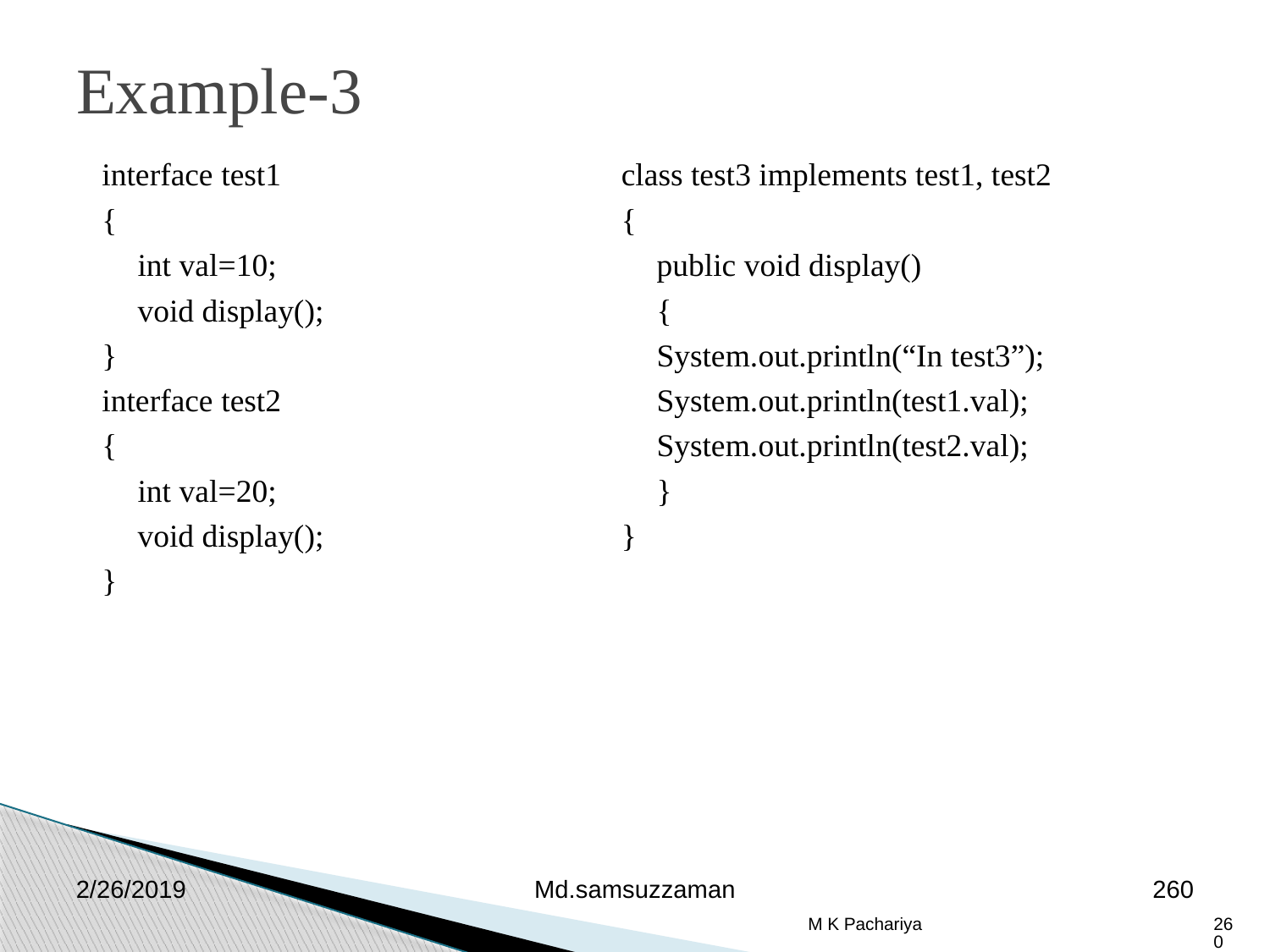

Example-3
interface test1
{
	int val=10;
	void display();
}
interface test2
{
	int val=20;
	void display();
}
class test3 implements test1, test2
{
	public void display()
	{
	System.out.println(“In test3”);
	System.out.println(test1.val);
	System.out.println(test2.val);
	}
}

2/26/2019
Md.samsuzzaman
260
M K Pachariya
260